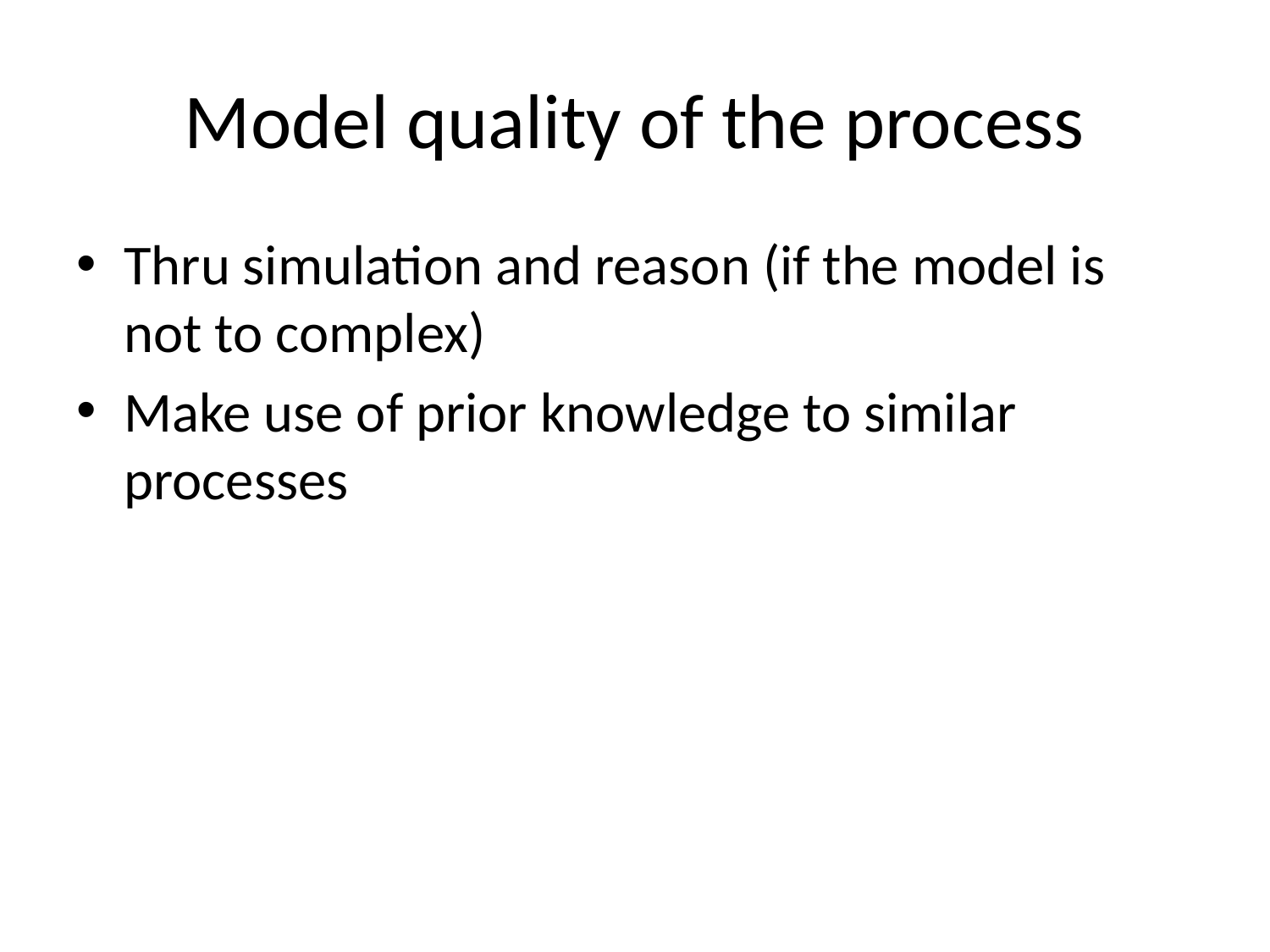

# Model quality of the process
Thru simulation and reason (if the model is not to complex)
Make use of prior knowledge to similar processes